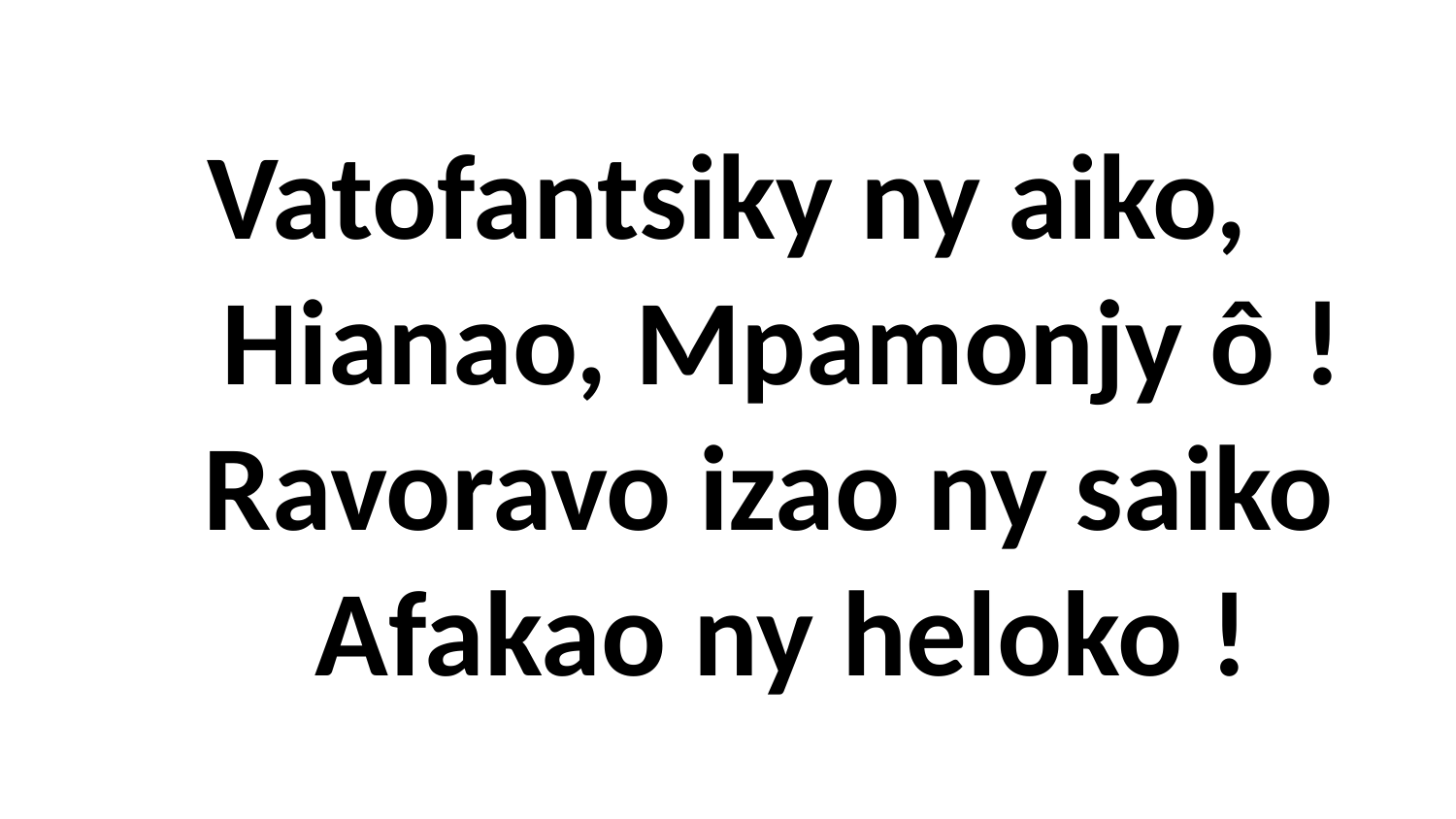

# Vatofantsiky ny aiko, Hianao, Mpamonjy ô ! Ravoravo izao ny saiko Afakao ny heloko !